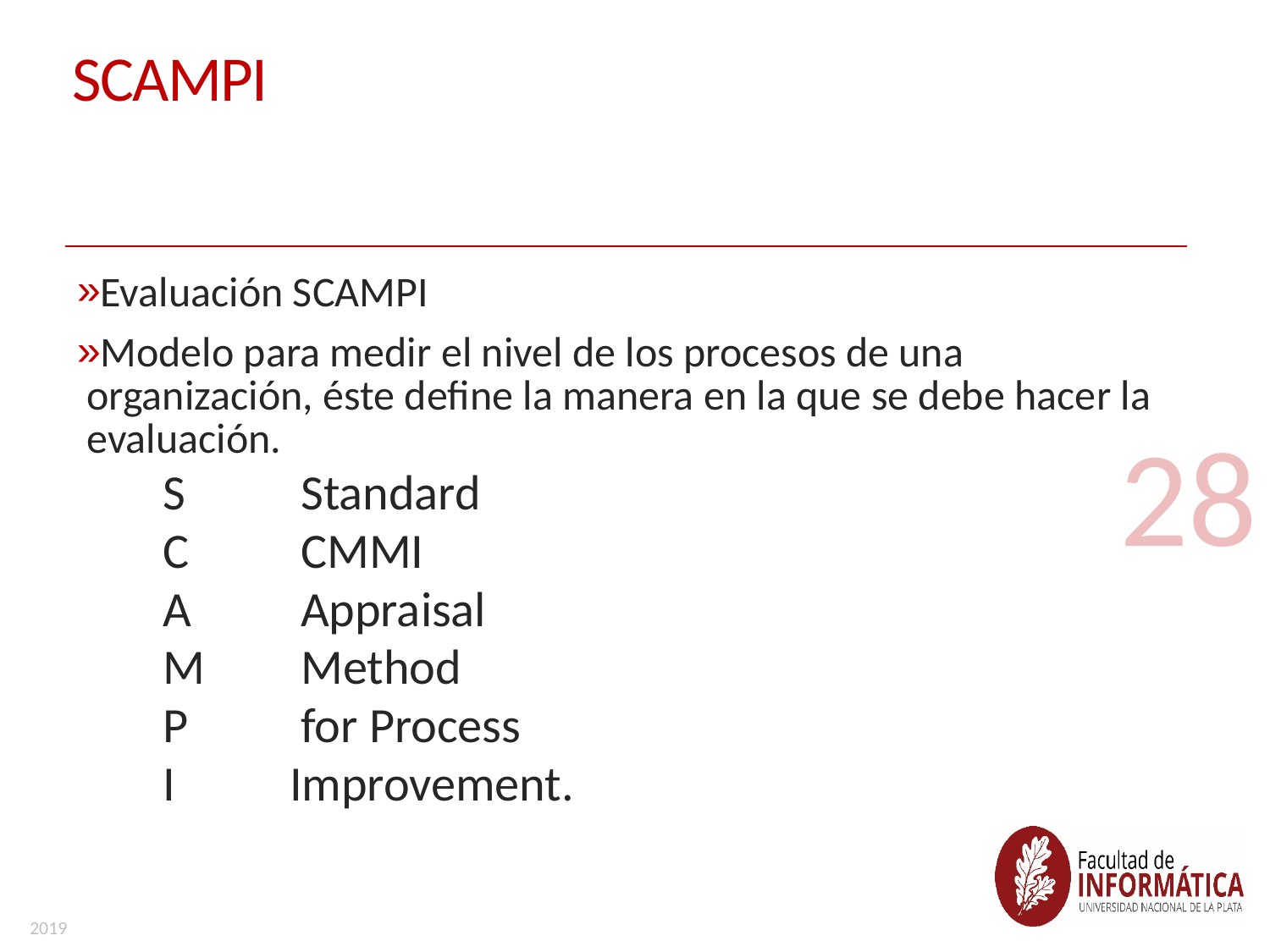

# SCAMPI
Evaluación SCAMPI
Modelo para medir el nivel de los procesos de una organización, éste define la manera en la que se debe hacer la evaluación.
S	 Standard
C	 CMMI
A	 Appraisal
M	 Method
P	 for Process
I	Improvement.

28
2019